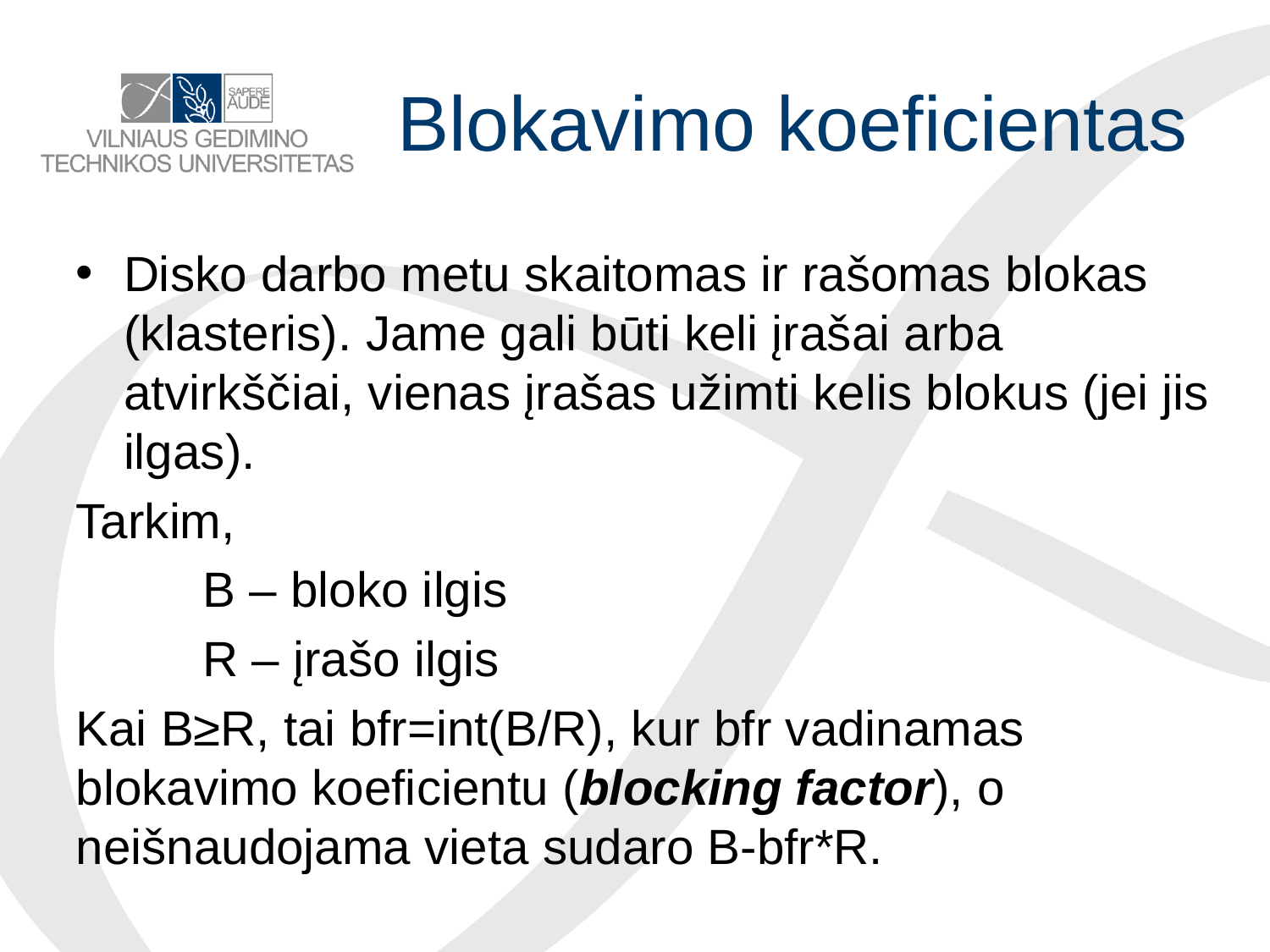

# Blokavimo koeficientas
Disko darbo metu skaitomas ir rašomas blokas (klasteris). Jame gali būti keli įrašai arba atvirkščiai, vienas įrašas užimti kelis blokus (jei jis ilgas).
Tarkim,
	B – bloko ilgis
	R – įrašo ilgis
Kai B≥R, tai bfr=int(B/R), kur bfr vadinamas blokavimo koeficientu (blocking factor), o neišnaudojama vieta sudaro B-bfr*R.